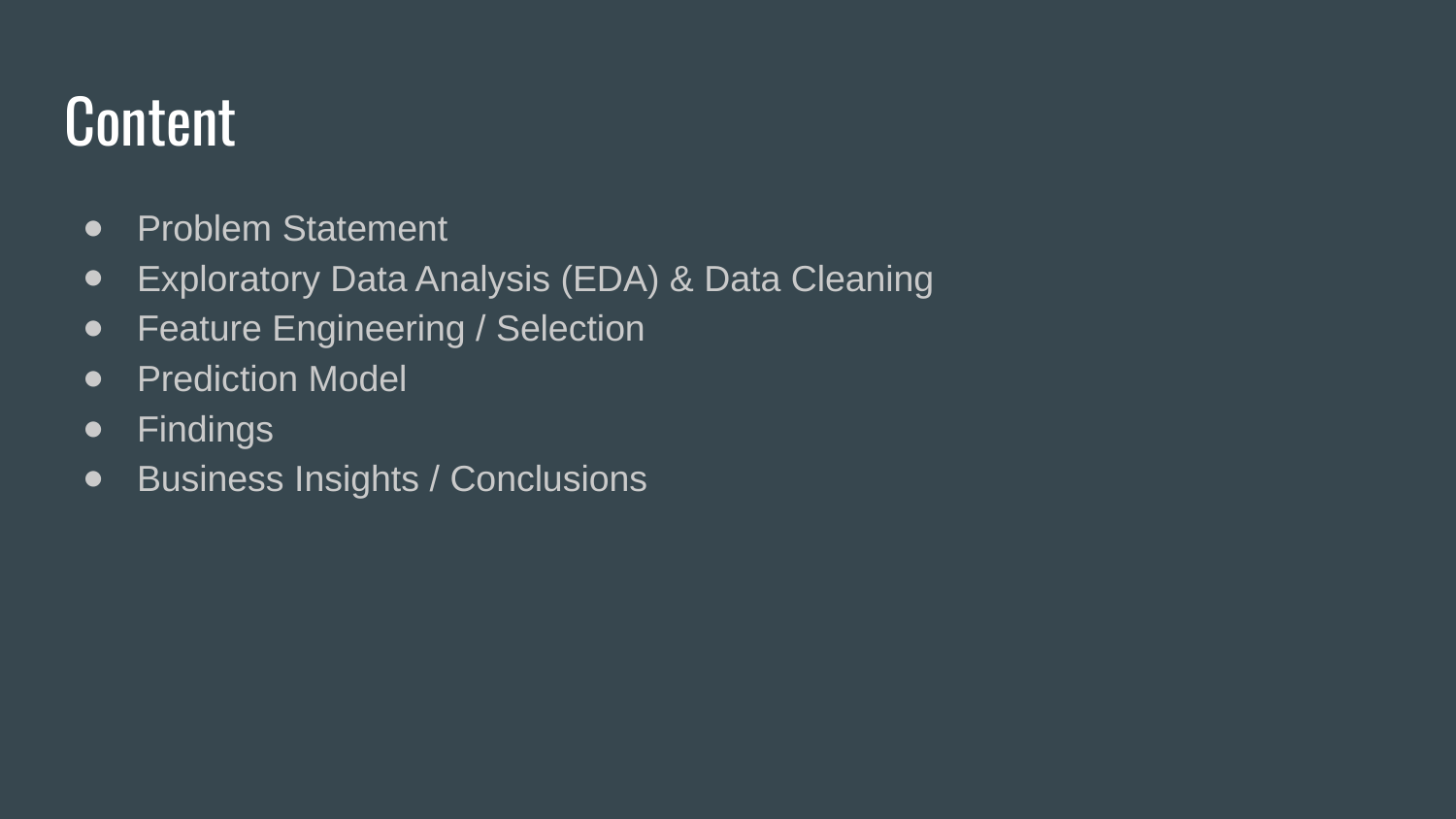

# Content

Problem Statement
Exploratory Data Analysis (EDA) & Data Cleaning
Feature Engineering / Selection
Prediction Model
Findings
Business Insights / Conclusions